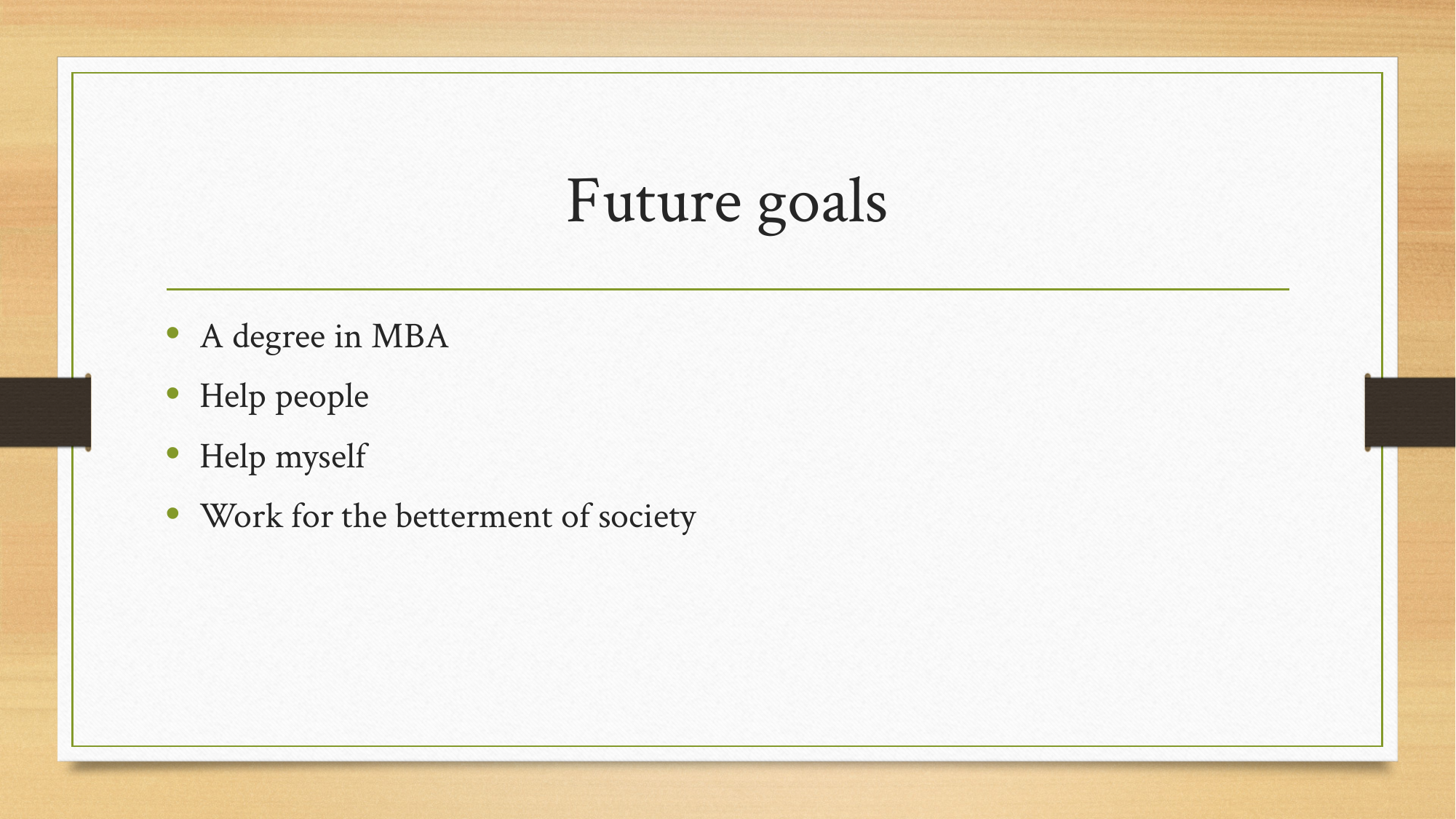

# Future goals
A degree in MBA
Help people
Help myself
Work for the betterment of society